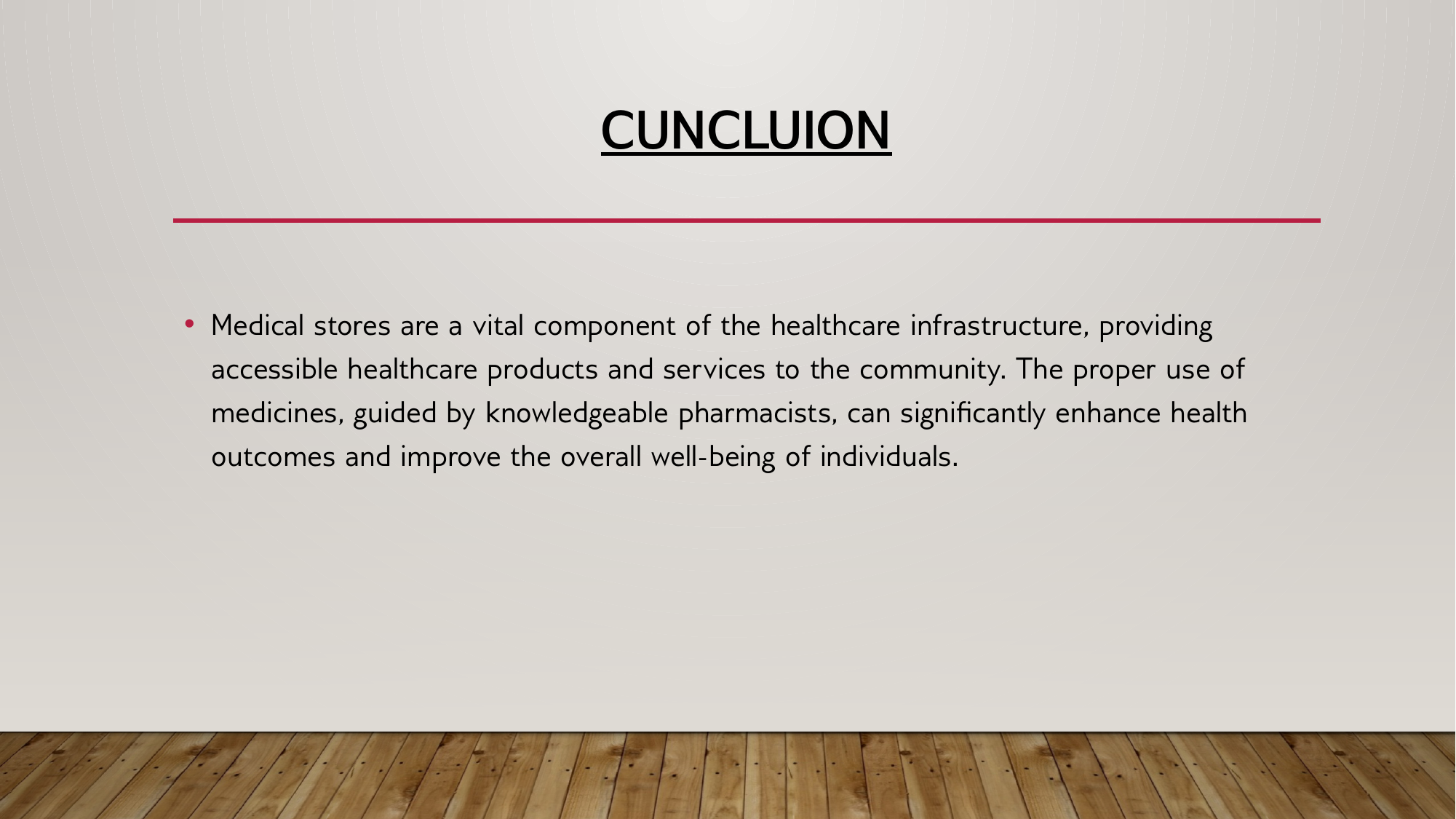

# cuncluion

Medical stores are a vital component of the healthcare infrastructure, providing accessible healthcare products and services to the community. The proper use of medicines, guided by knowledgeable pharmacists, can significantly enhance health outcomes and improve the overall well-being of individuals.